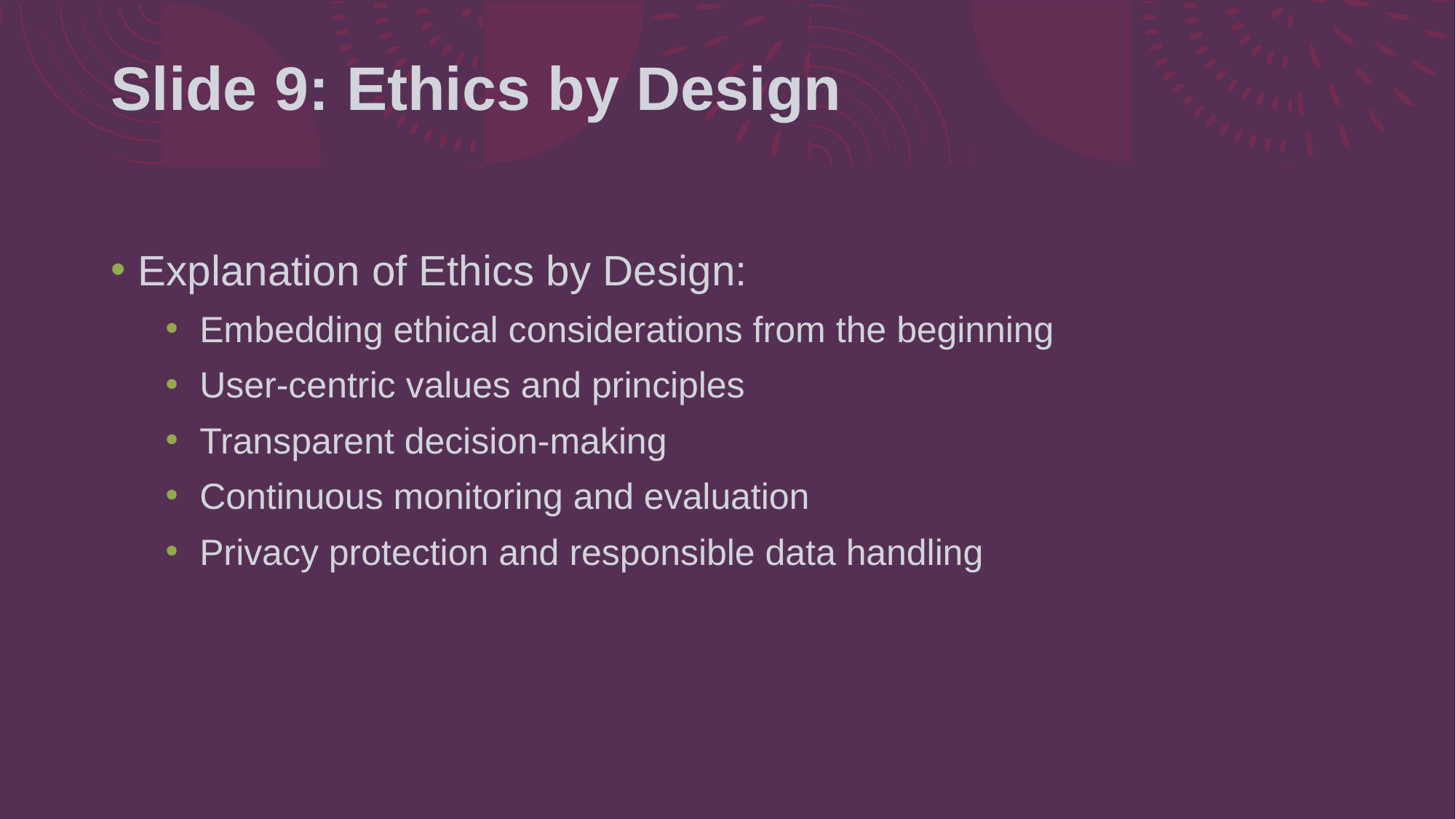

# Slide 9: Ethics by Design
Explanation of Ethics by Design:
Embedding ethical considerations from the beginning
User-centric values and principles
Transparent decision-making
Continuous monitoring and evaluation
Privacy protection and responsible data handling